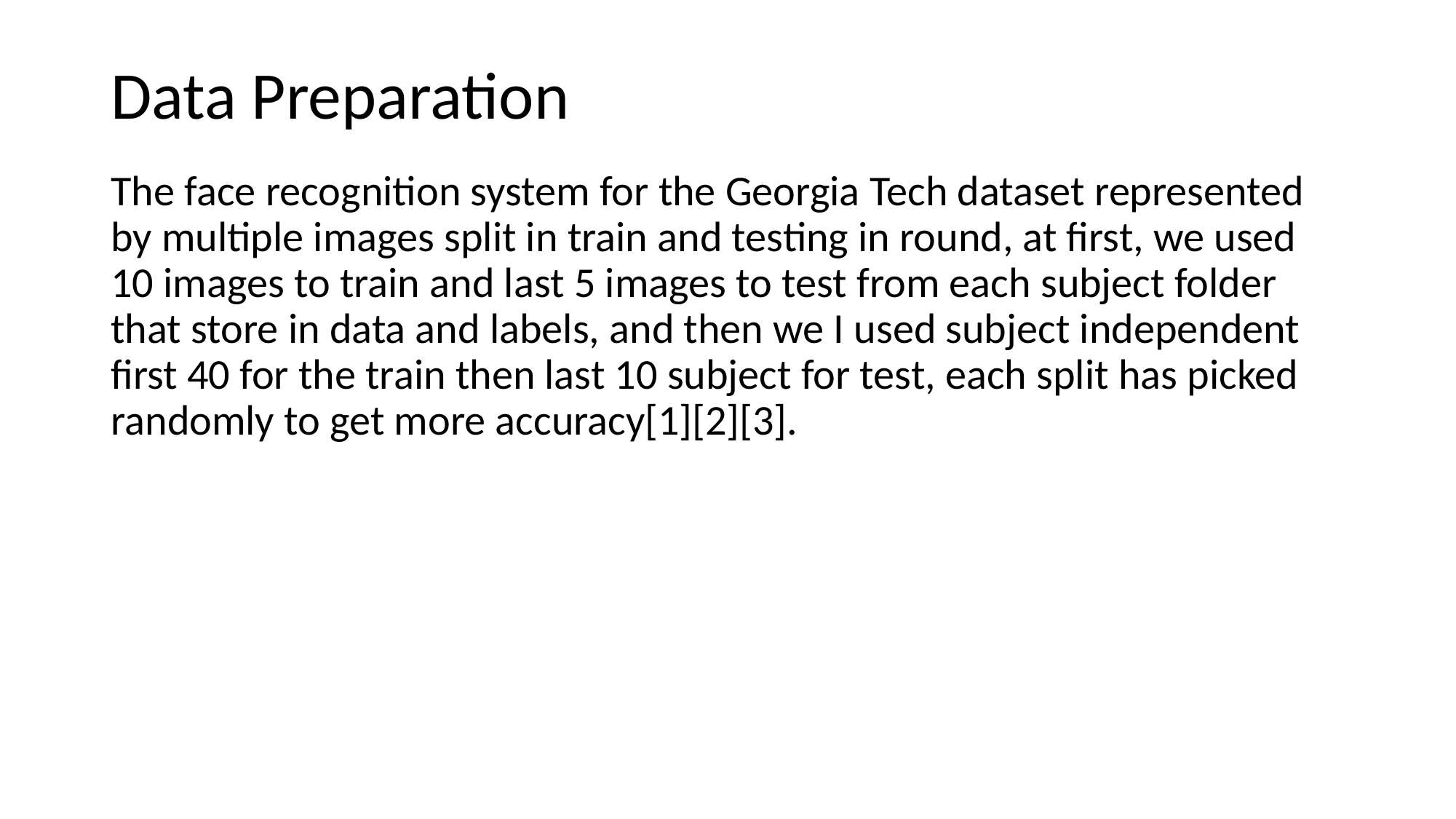

# Data Preparation
The face recognition system for the Georgia Tech dataset represented by multiple images split in train and testing in round, at first, we used 10 images to train and last 5 images to test from each subject folder that store in data and labels, and then we I used subject independent first 40 for the train then last 10 subject for test, each split has picked randomly to get more accuracy[1][2][3].